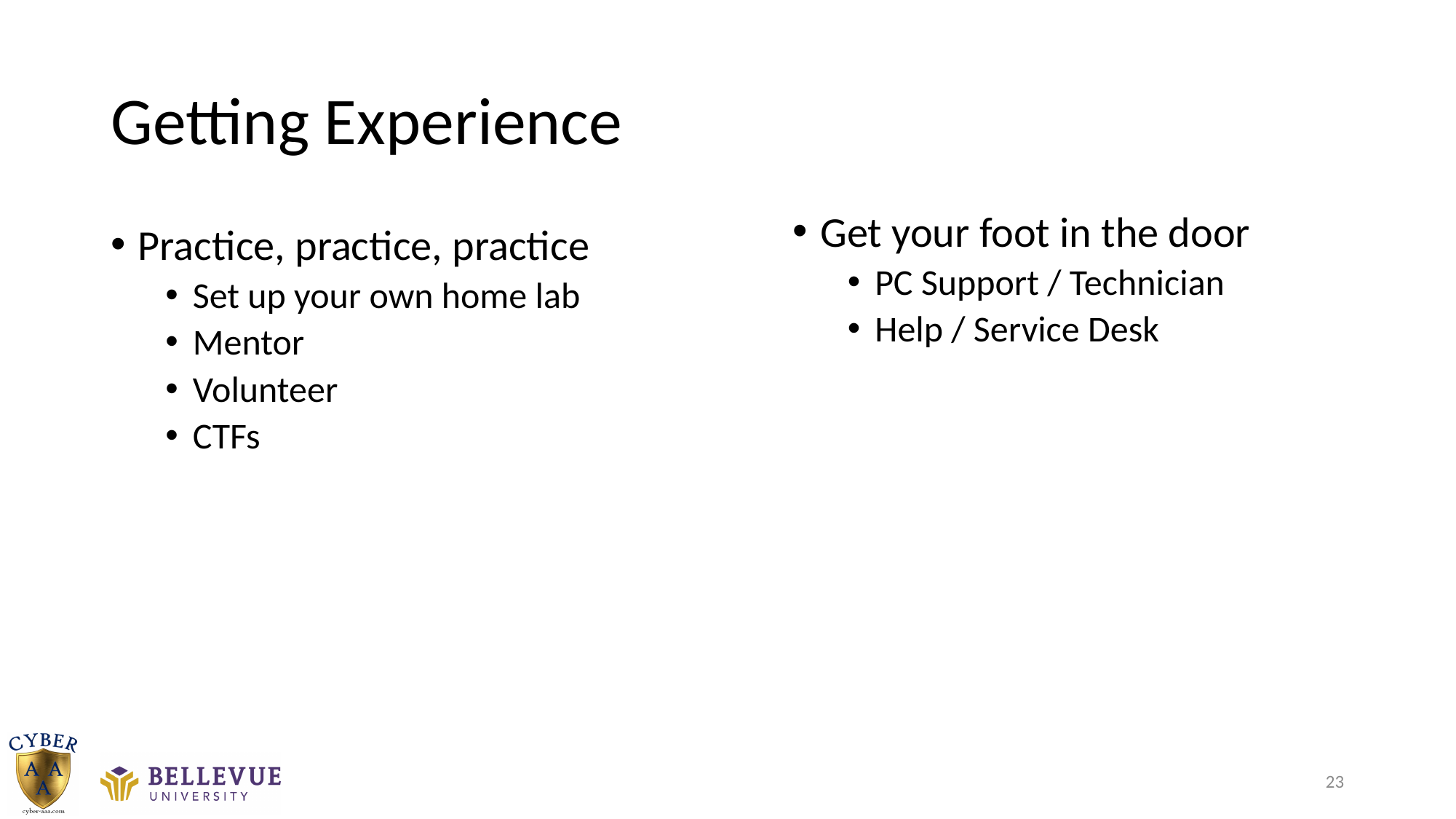

# Getting Experience
Get your foot in the door
PC Support / Technician
Help / Service Desk

Practice, practice, practice
Set up your own home lab
Mentor
Volunteer
CTFs

23